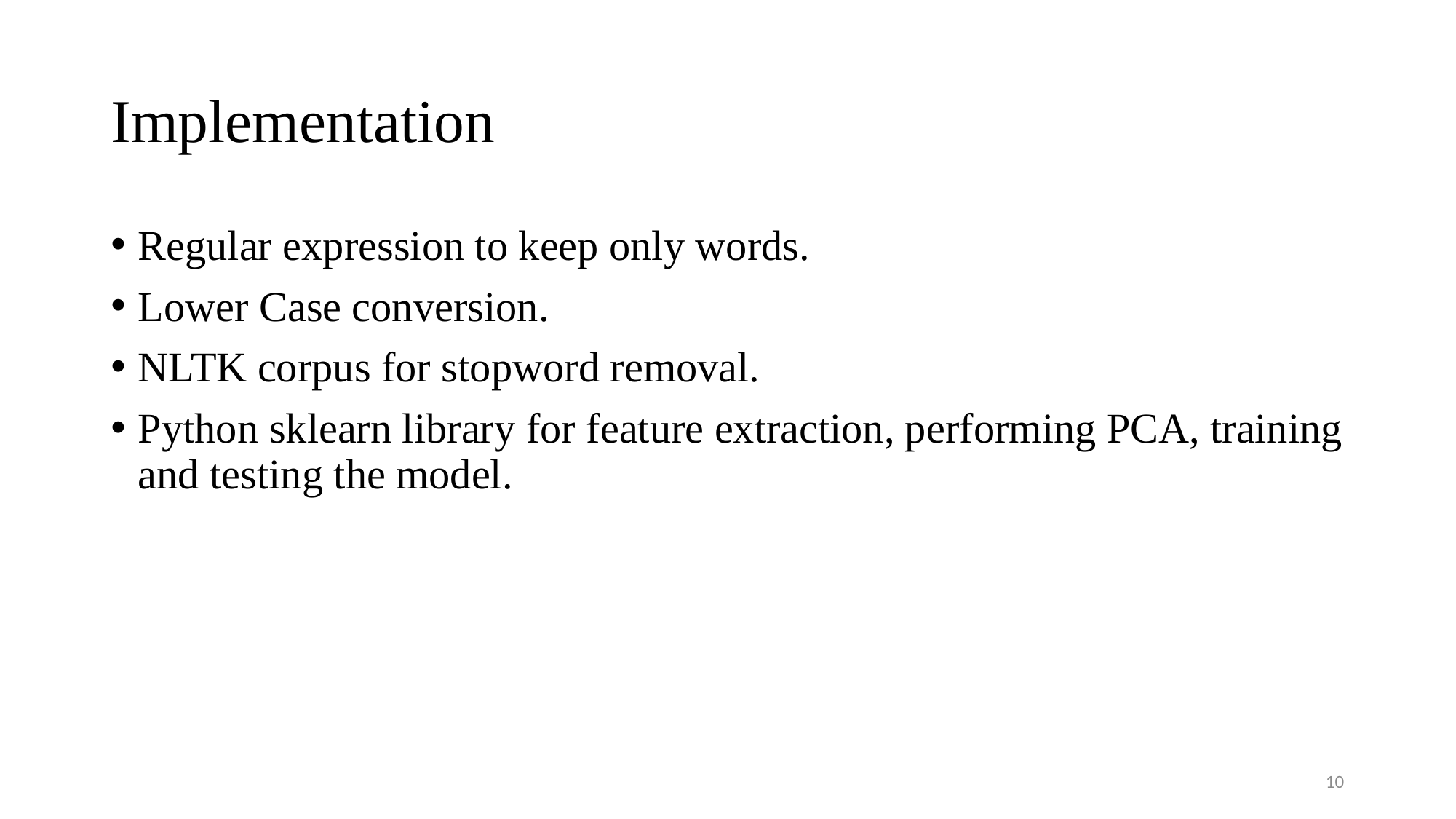

# Implementation
Regular expression to keep only words.
Lower Case conversion.
NLTK corpus for stopword removal.
Python sklearn library for feature extraction, performing PCA, training and testing the model.
10